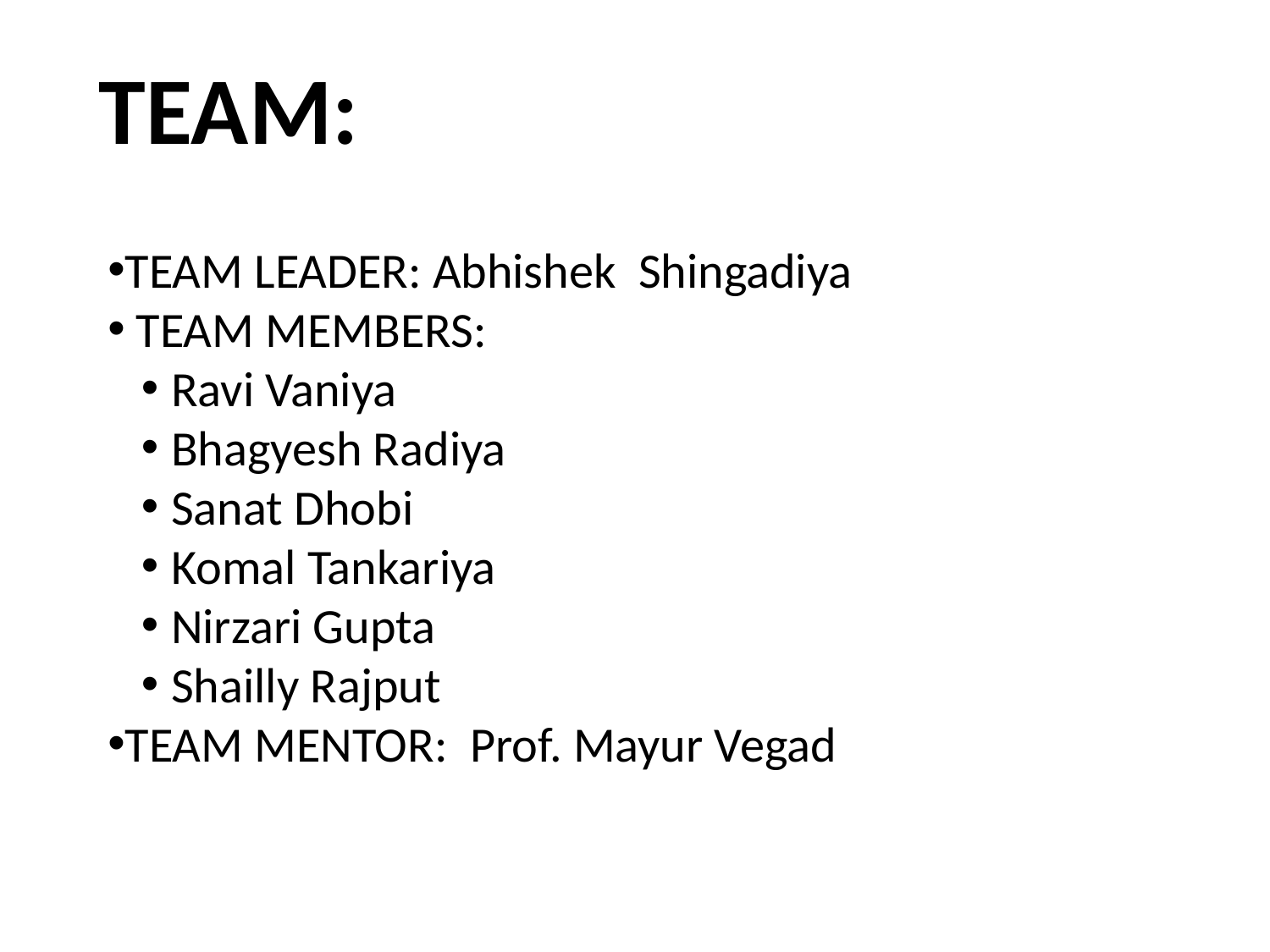

TEAM:
TEAM LEADER: Abhishek  Shingadiya
 TEAM MEMBERS:
Ravi Vaniya
Bhagyesh Radiya
Sanat Dhobi
Komal Tankariya
Nirzari Gupta
Shailly Rajput
TEAM MENTOR:  Prof. Mayur Vegad